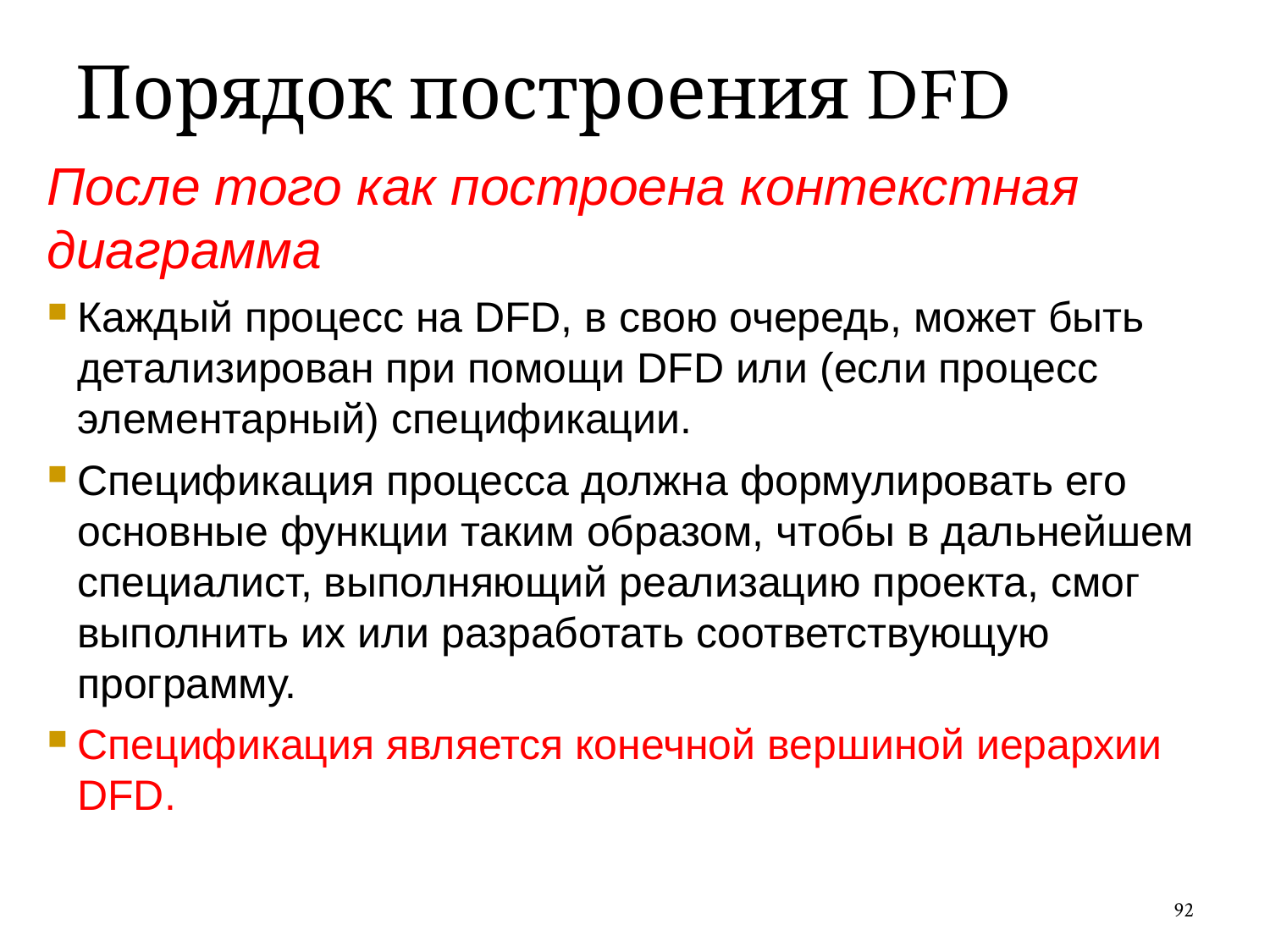

Порядок построения DFD
После того как построена контекстная диаграмма
Каждый процесс на DFD, в свою очередь, может быть детализирован при помощи DFD или (если процесс элементарный) спецификации.
Спецификация процесса должна формулировать его основные функции таким образом, чтобы в дальнейшем специалист, выполняющий реализацию проекта, смог выполнить их или разработать соответствующую программу.
Спецификация является конечной вершиной иерархии DFD.
92